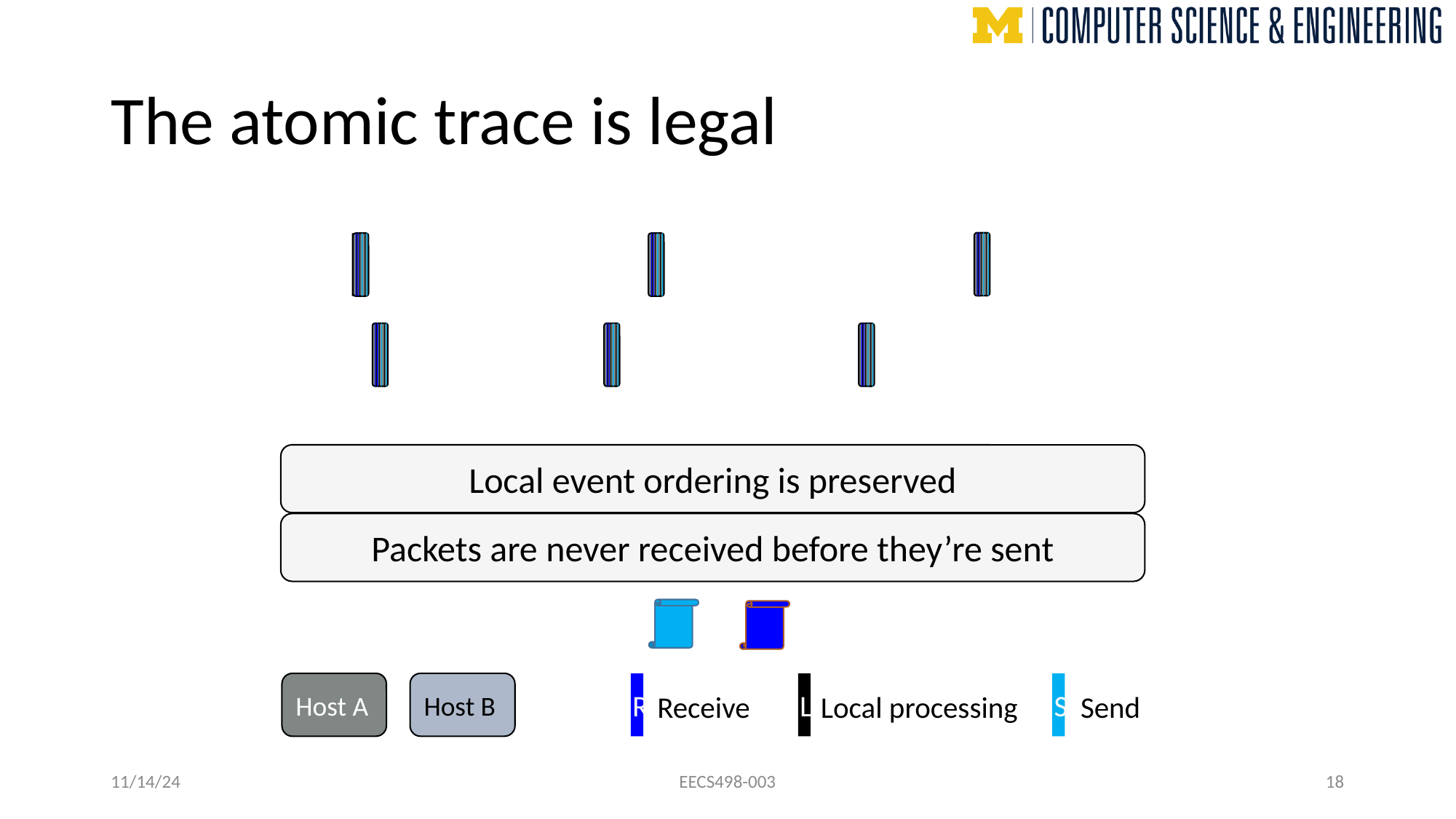

# The atomic trace is legal

L

Local event ordering is preserved
Packets are never received before they’re sent

Host A
Host B
R
L
S
Receive
Local processing
Send
11/14/24
EECS498-003
18